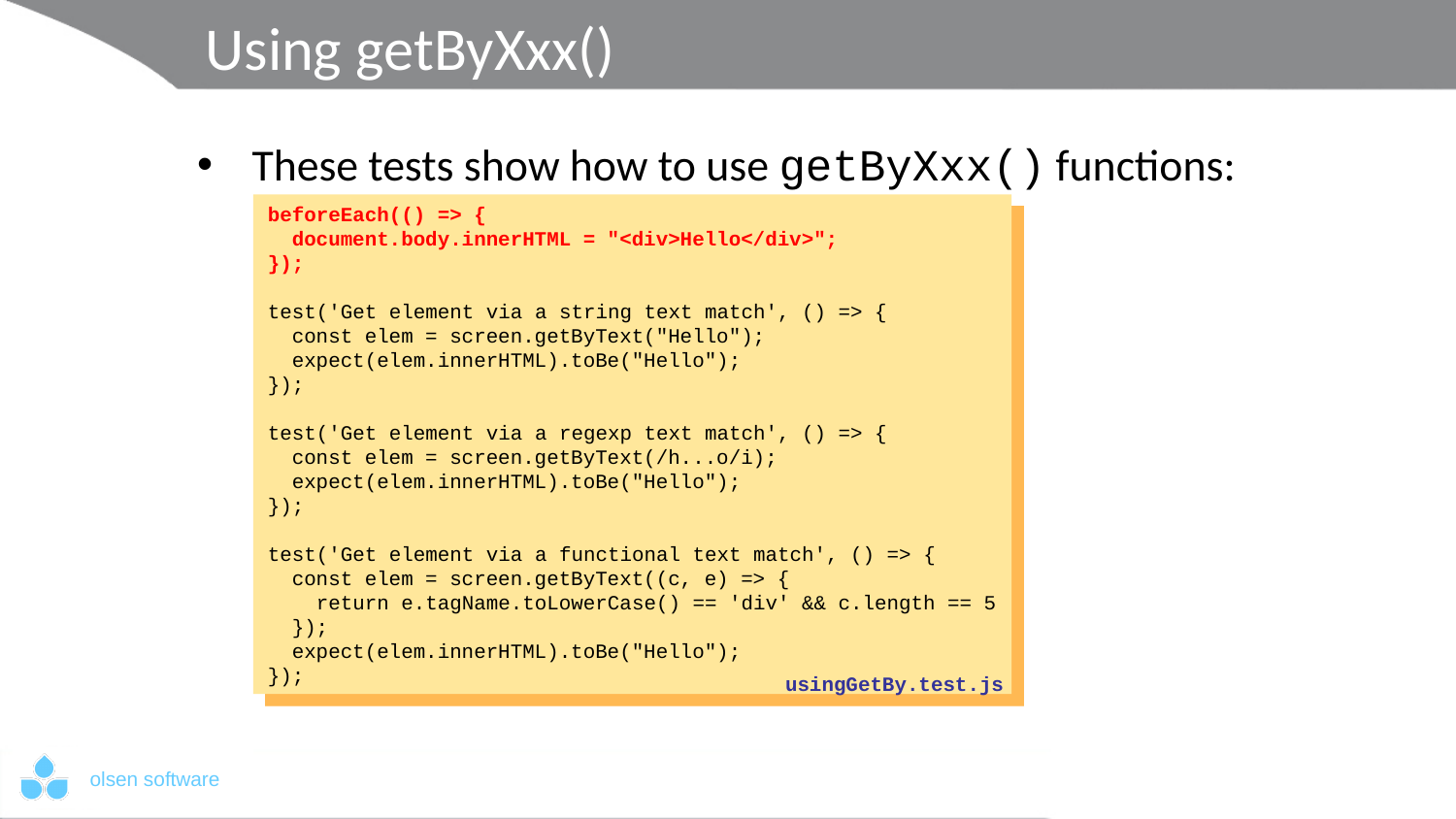

# Using getByXxx()
These tests show how to use getByXxx() functions:

Add some simple content to the DOM

beforeEach(() => {
  document.body.innerHTML = "<div>Hello</div>";
});

test('Get element via a string text match', () => {
  const elem = screen.getByText("Hello");
  expect(elem.innerHTML).toBe("Hello");
});

test('Get element via a regexp text match', () => {
  const elem = screen.getByText(/h...o/i);
  expect(elem.innerHTML).toBe("Hello");
});

test('Get element via a functional text match', () => {
  const elem = screen.getByText((c, e) => {
    return e.tagName.toLowerCase() == 'div' && c.length == 5
  });
  expect(elem.innerHTML).toBe("Hello");
});
usingGetBy.test.js